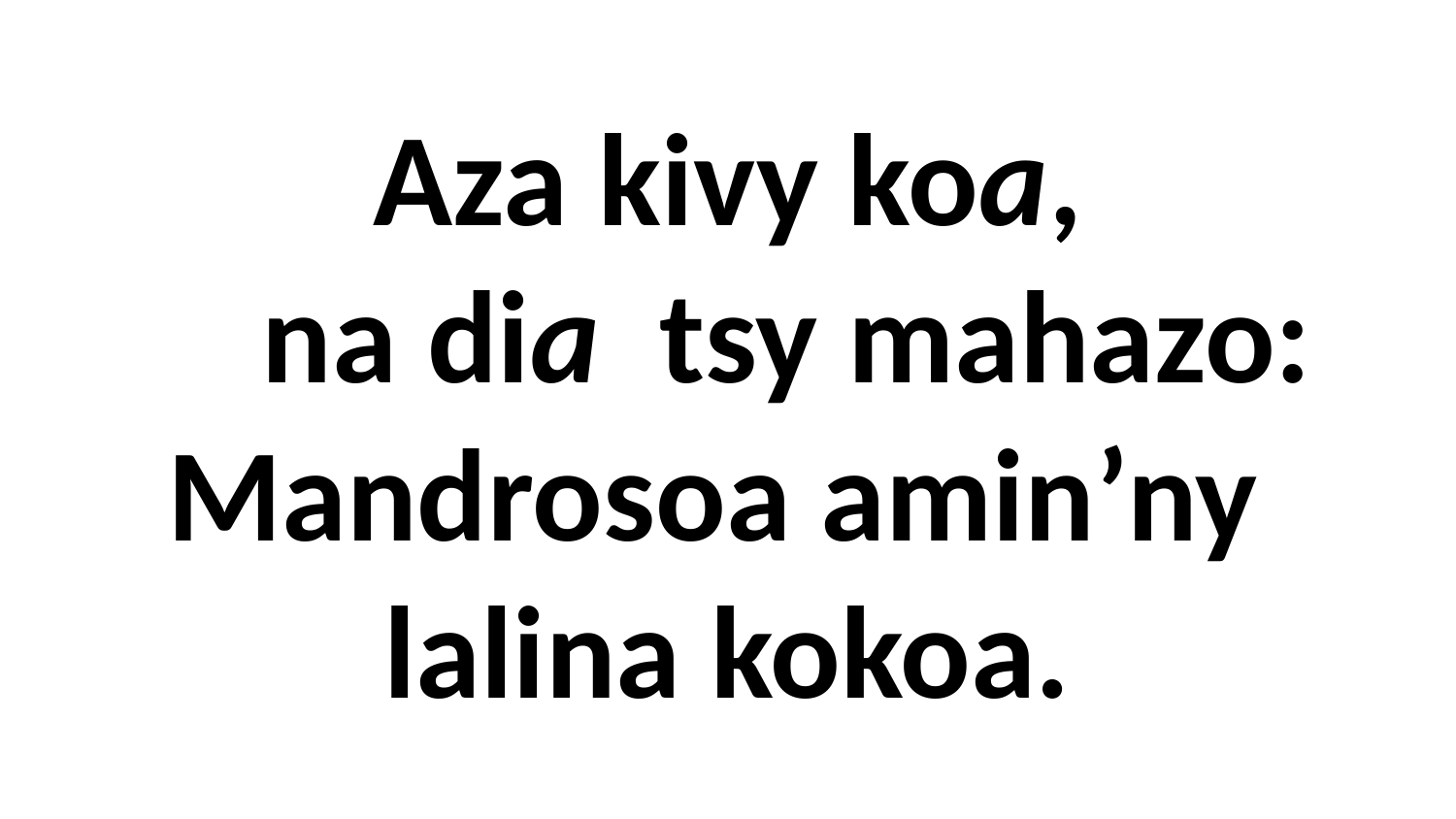

# Aza kivy koa, na dia  tsy mahazo: Mandrosoa amin’ny  lalina kokoa.